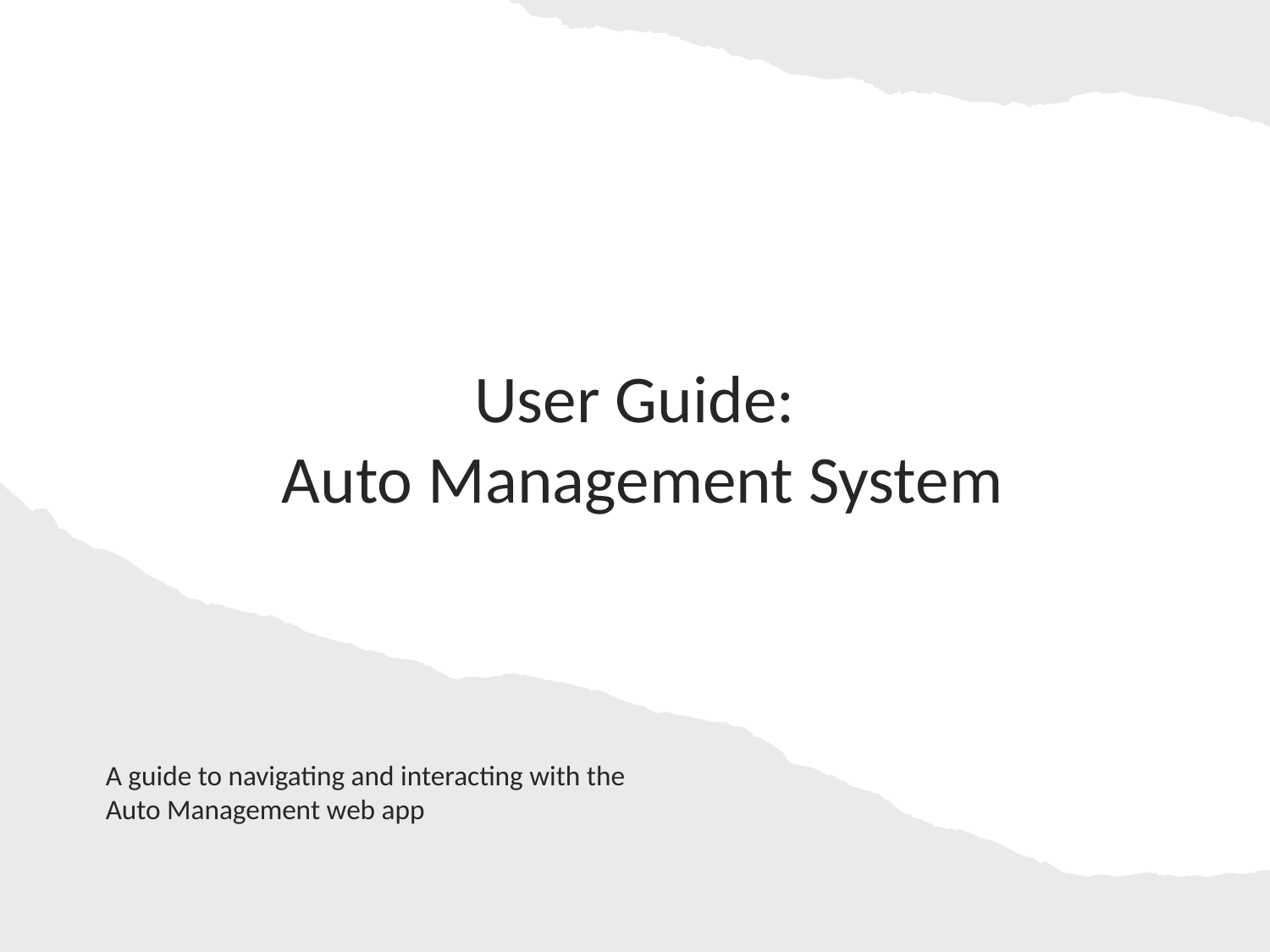

# User Guide: Auto Management System

A guide to navigating and interacting with the Auto Management web app